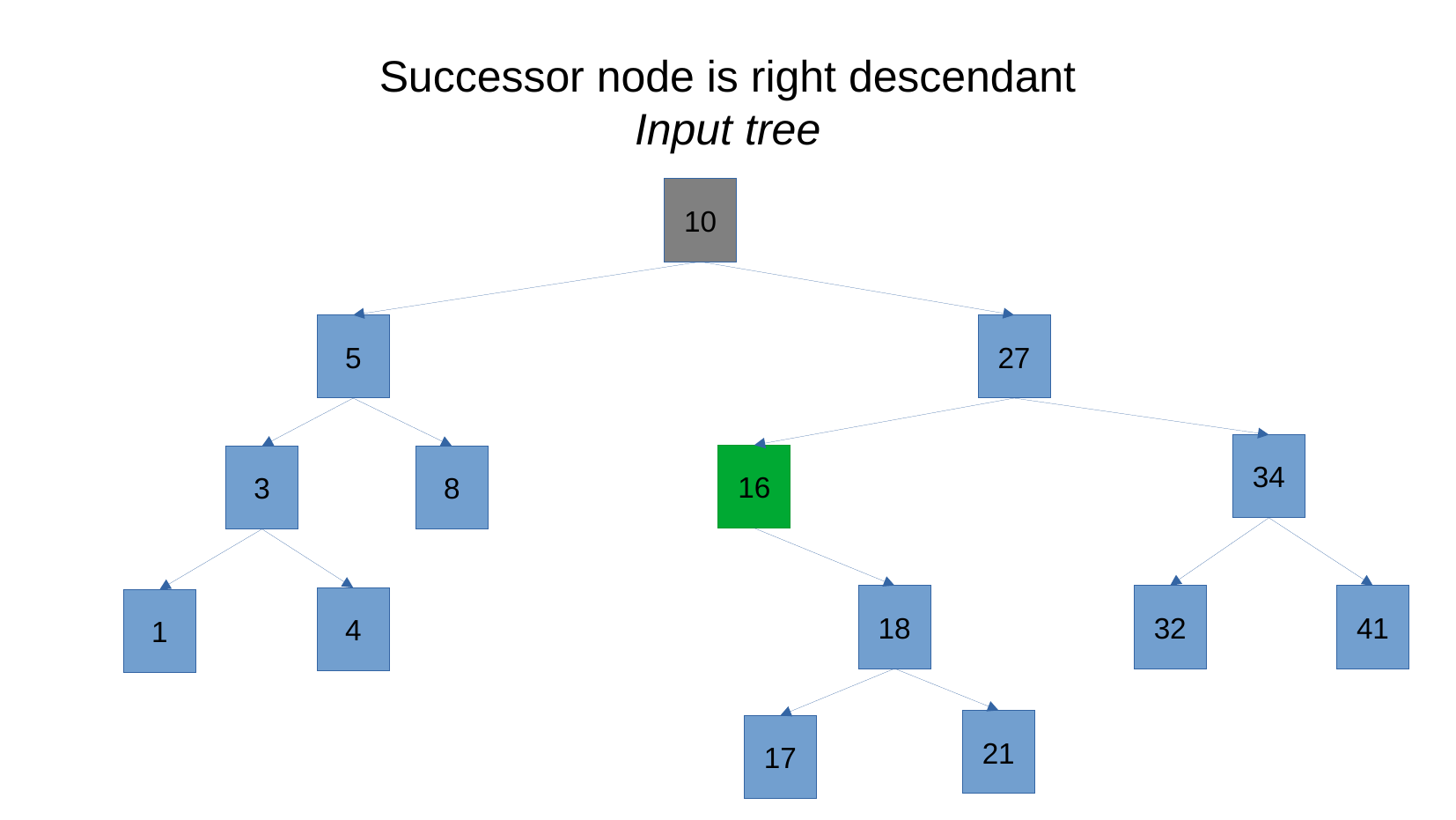

# Successor node is right descendant Input tree
10
5
27
34
16
3
8
18
32
41
4
1
21
17